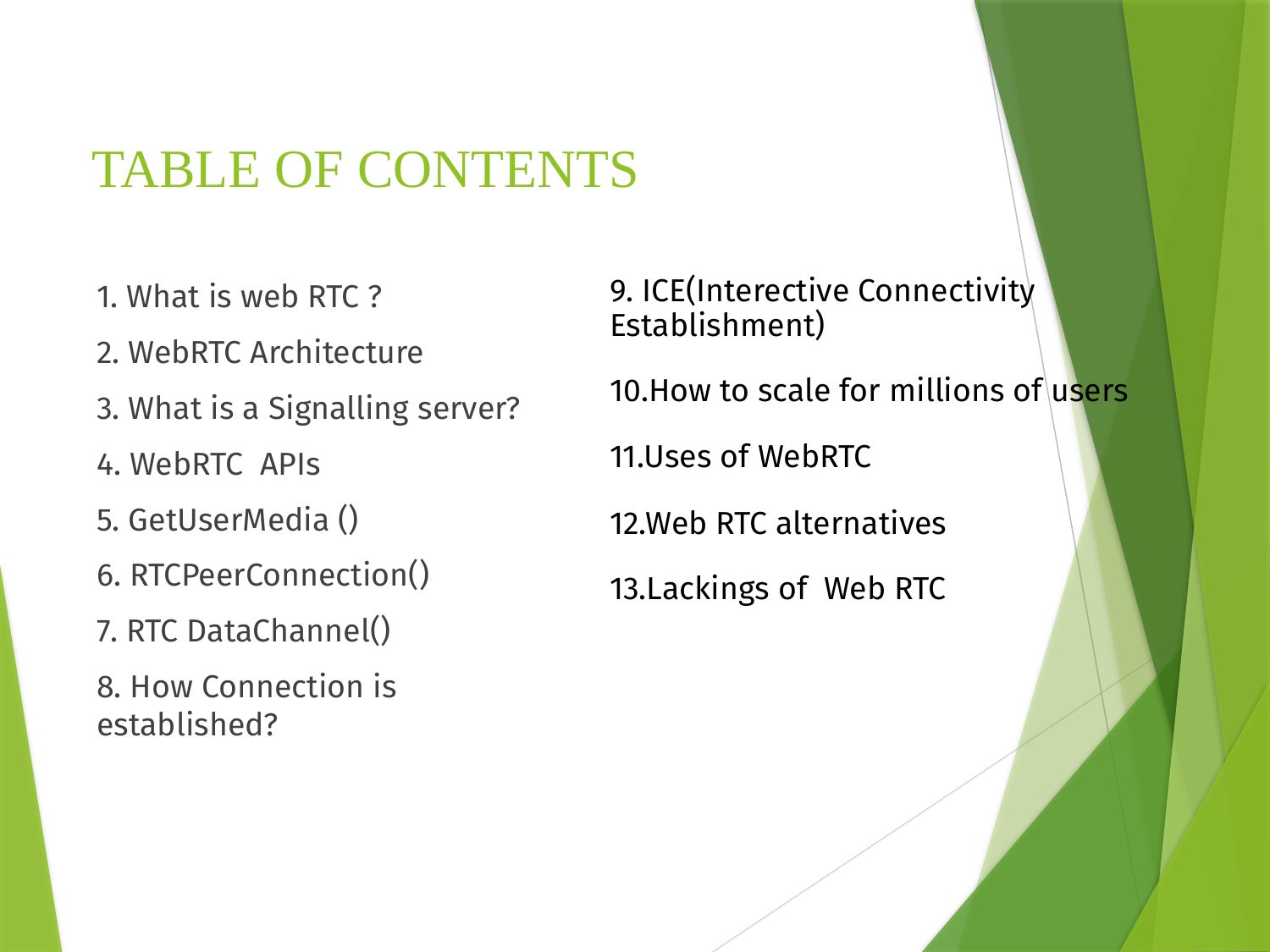

# TABLE OF CONTENTS
1. What is web RTC ?
2. WebRTC Architecture
3. What is a Signalling server?
4. WebRTC  APIs
5. GetUserMedia ()
6. RTCPeerConnection()
7. RTC DataChannel()
8. How Connection is established?

9. ICE(Interective Connectivity Establishment)
10.How to scale for millions of users
11.Uses of WebRTC
12.Web RTC alternatives
13.Lackings of  Web RTC